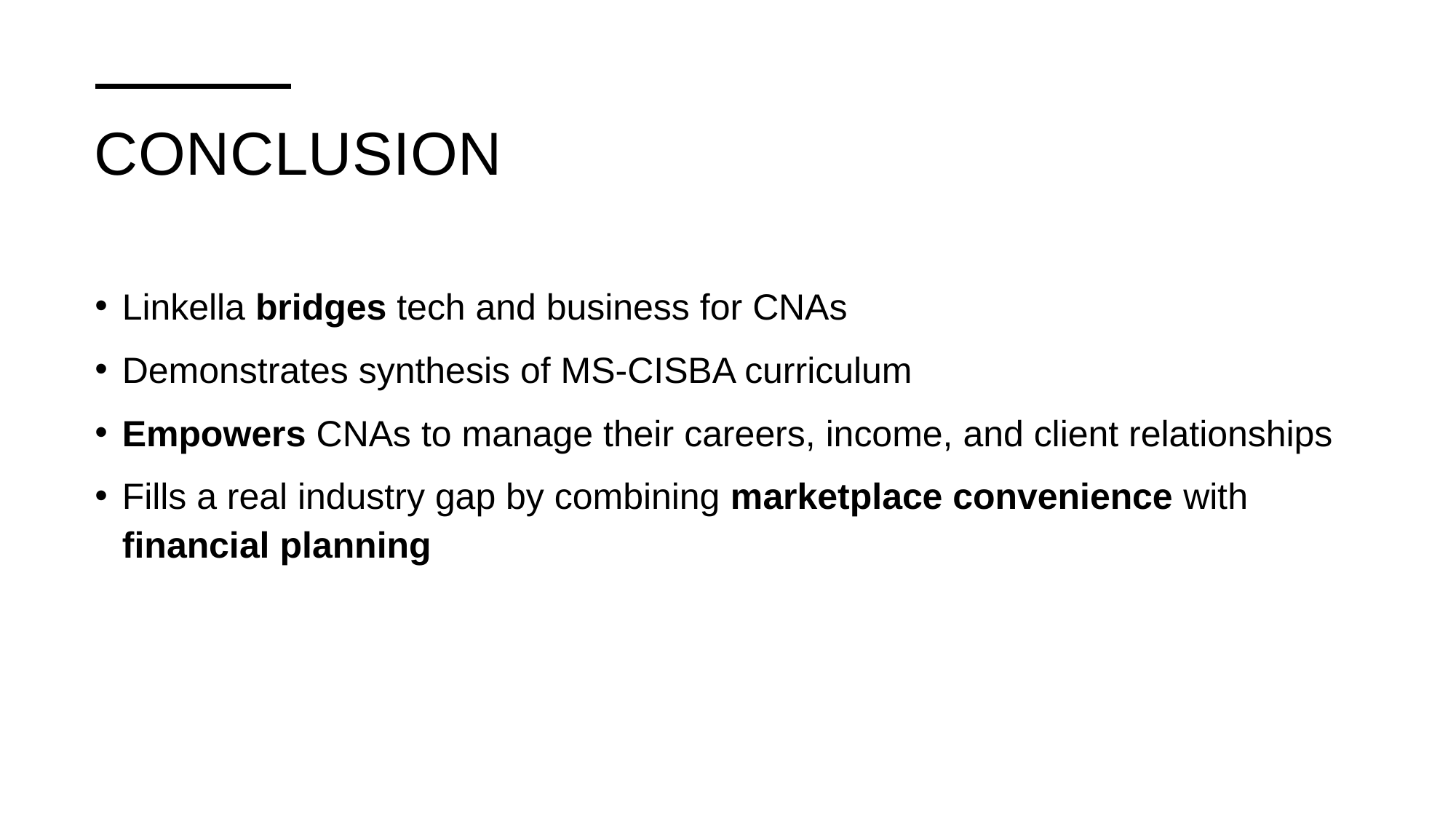

# Conclusion
Linkella bridges tech and business for CNAs
Demonstrates synthesis of MS-CISBA curriculum
Empowers CNAs to manage their careers, income, and client relationships
Fills a real industry gap by combining marketplace convenience with financial planning